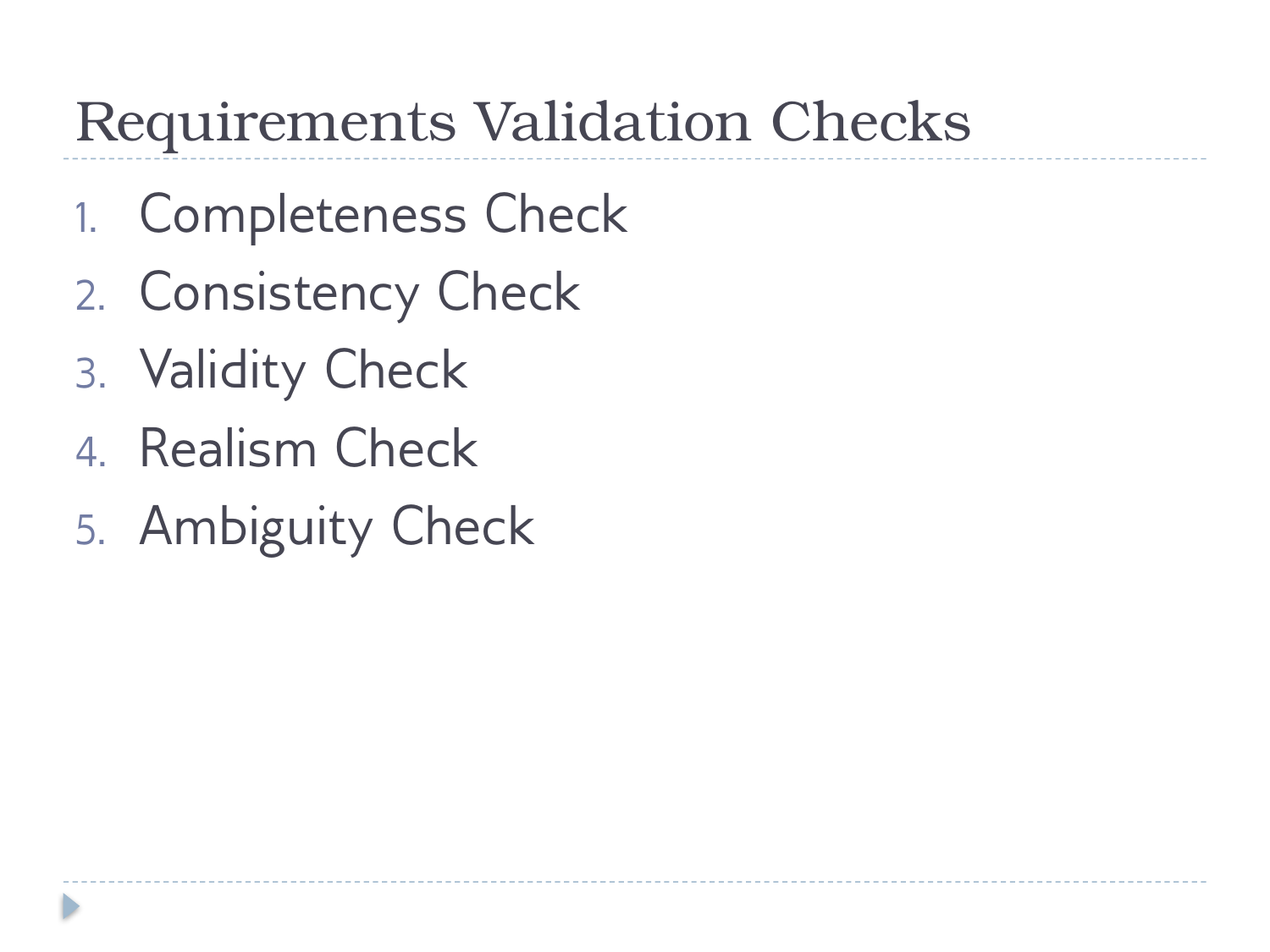

# Requirements Validation Checks
Completeness Check
Consistency Check
Validity Check
Realism Check
Ambiguity Check